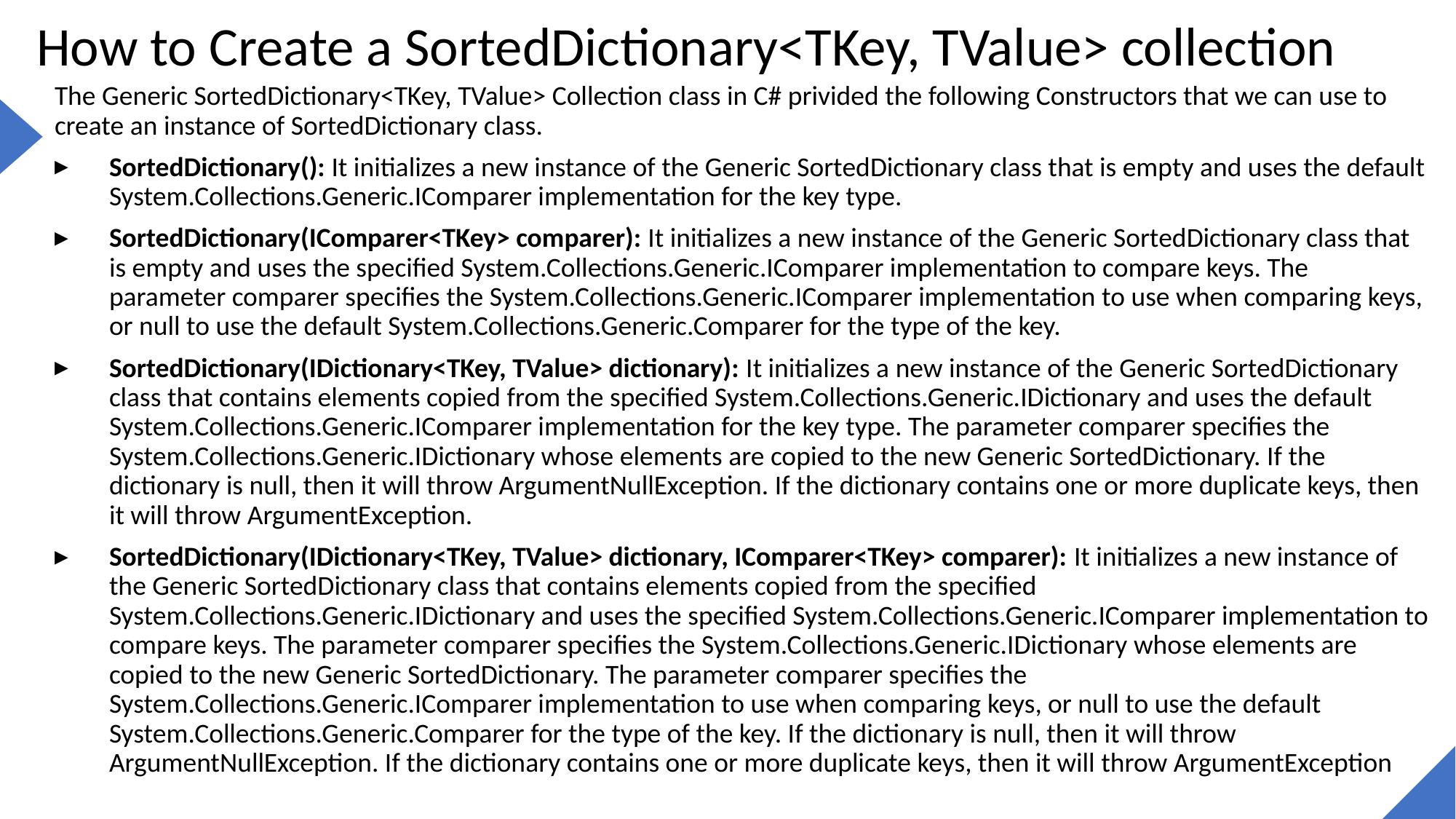

# How to Create a SortedDictionary<TKey, TValue> collection
The Generic SortedDictionary<TKey, TValue> Collection class in C# privided the following Constructors that we can use to create an instance of SortedDictionary class.
SortedDictionary(): It initializes a new instance of the Generic SortedDictionary class that is empty and uses the default System.Collections.Generic.IComparer implementation for the key type.
SortedDictionary(IComparer<TKey> comparer): It initializes a new instance of the Generic SortedDictionary class that is empty and uses the specified System.Collections.Generic.IComparer implementation to compare keys. The parameter comparer specifies the System.Collections.Generic.IComparer implementation to use when comparing keys, or null to use the default System.Collections.Generic.Comparer for the type of the key.
SortedDictionary(IDictionary<TKey, TValue> dictionary): It initializes a new instance of the Generic SortedDictionary class that contains elements copied from the specified System.Collections.Generic.IDictionary and uses the default System.Collections.Generic.IComparer implementation for the key type. The parameter comparer specifies the System.Collections.Generic.IDictionary whose elements are copied to the new Generic SortedDictionary. If the dictionary is null, then it will throw ArgumentNullException. If the dictionary contains one or more duplicate keys, then it will throw ArgumentException.
SortedDictionary(IDictionary<TKey, TValue> dictionary, IComparer<TKey> comparer): It initializes a new instance of the Generic SortedDictionary class that contains elements copied from the specified System.Collections.Generic.IDictionary and uses the specified System.Collections.Generic.IComparer implementation to compare keys. The parameter comparer specifies the System.Collections.Generic.IDictionary whose elements are copied to the new Generic SortedDictionary. The parameter comparer specifies the System.Collections.Generic.IComparer implementation to use when comparing keys, or null to use the default System.Collections.Generic.Comparer for the type of the key. If the dictionary is null, then it will throw ArgumentNullException. If the dictionary contains one or more duplicate keys, then it will throw ArgumentException